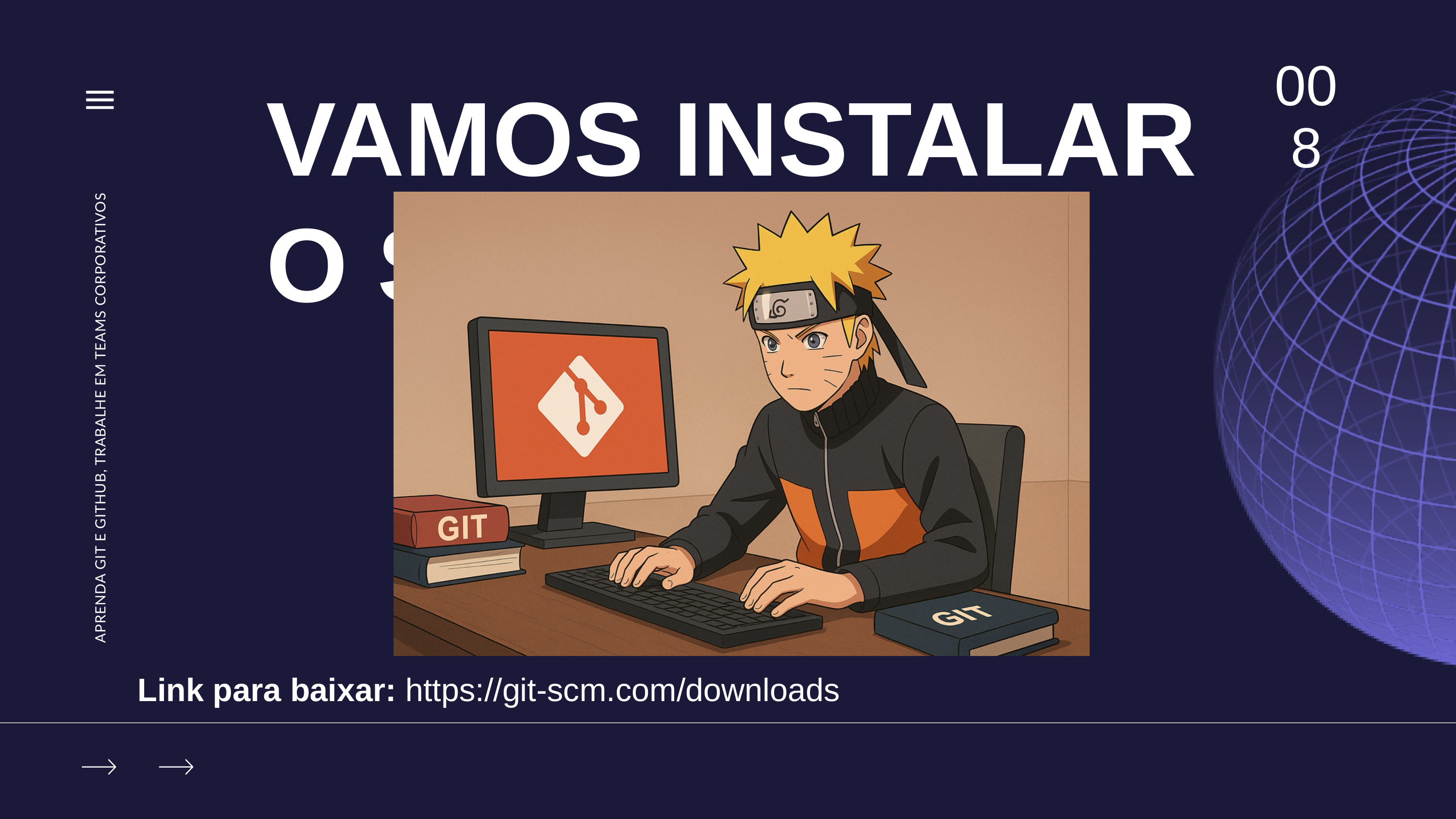

008
VAMOS INSTALAR O SETUP

APRENDA GIT E GITHUB, TRABALHE EM TEAMS CORPORATIVOS
Link para baixar: https://git-scm.com/downloads